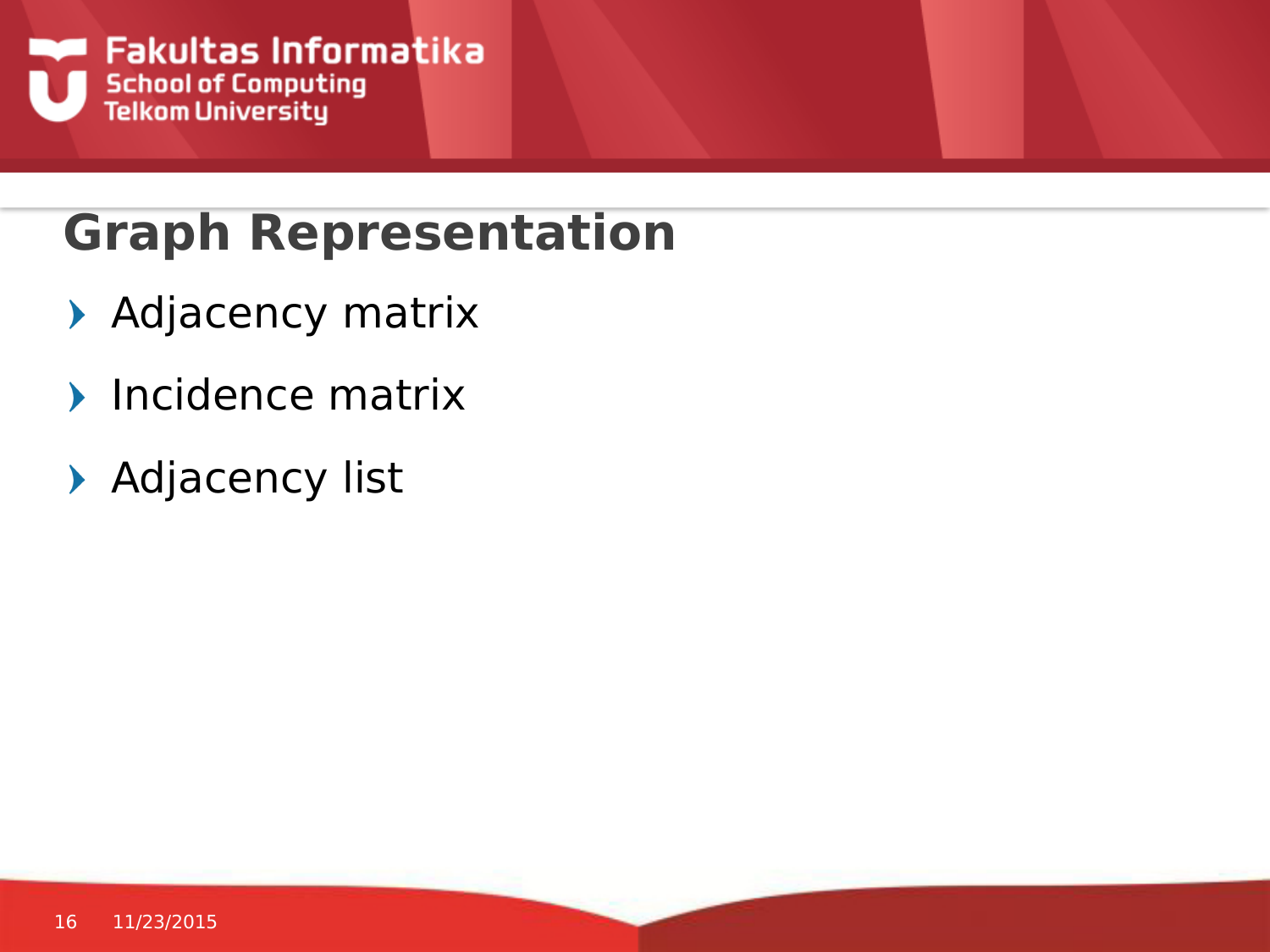

# Graph Representation
Adjacency matrix
Incidence matrix
Adjacency list

16
11/23/2015